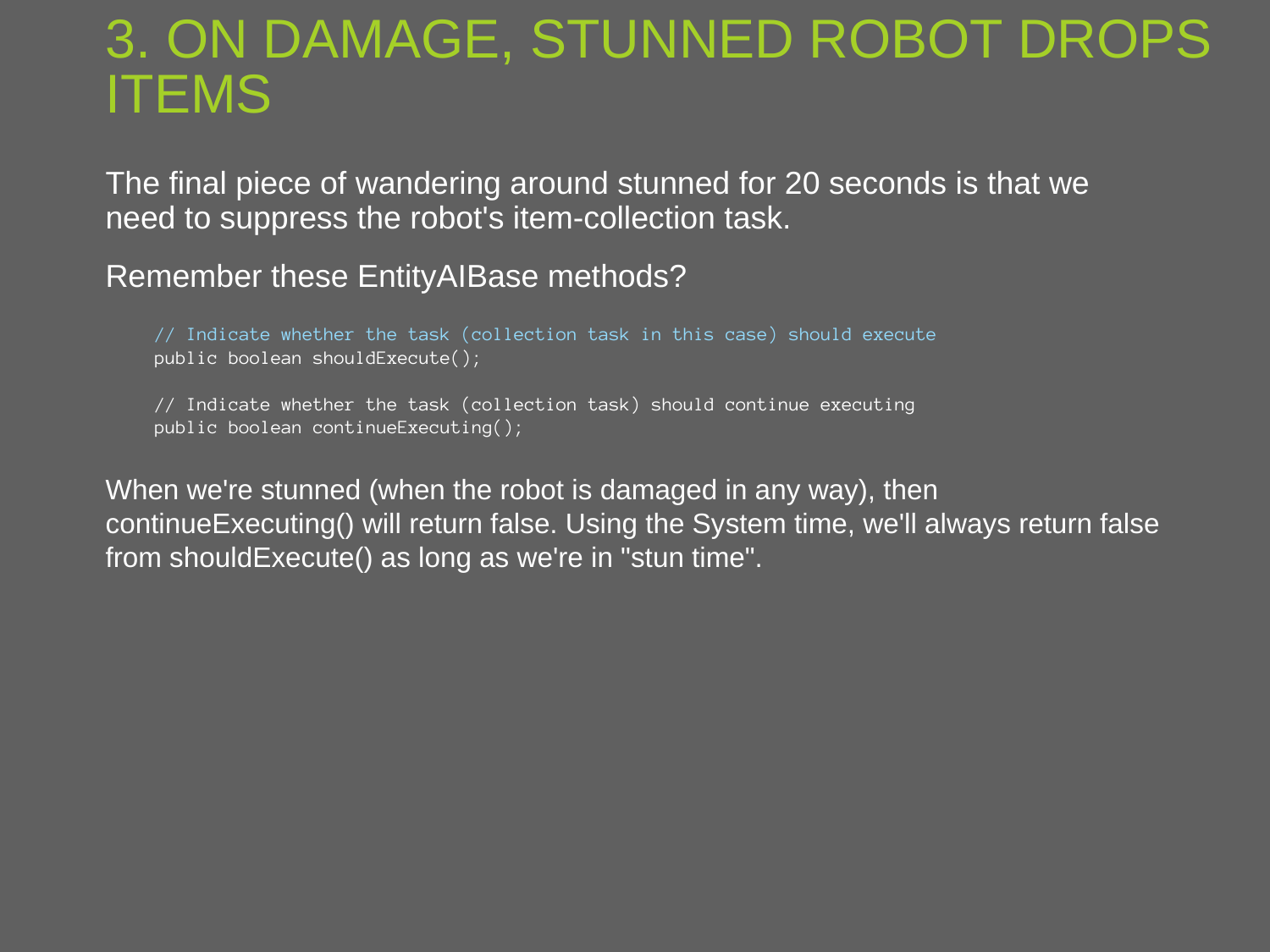

# 3. On damage, Stunned Robot Drops Items
The final piece of wandering around stunned for 20 seconds is that we need to suppress the robot's item-collection task.
Remember these EntityAIBase methods?

// Indicate whether the task (collection task in this case) should execute
public boolean shouldExecute();

// Indicate whether the task (collection task) should continue executing
public boolean continueExecuting();

When we're stunned (when the robot is damaged in any way), then continueExecuting() will return false. Using the System time, we'll always return false from shouldExecute() as long as we're in "stun time".